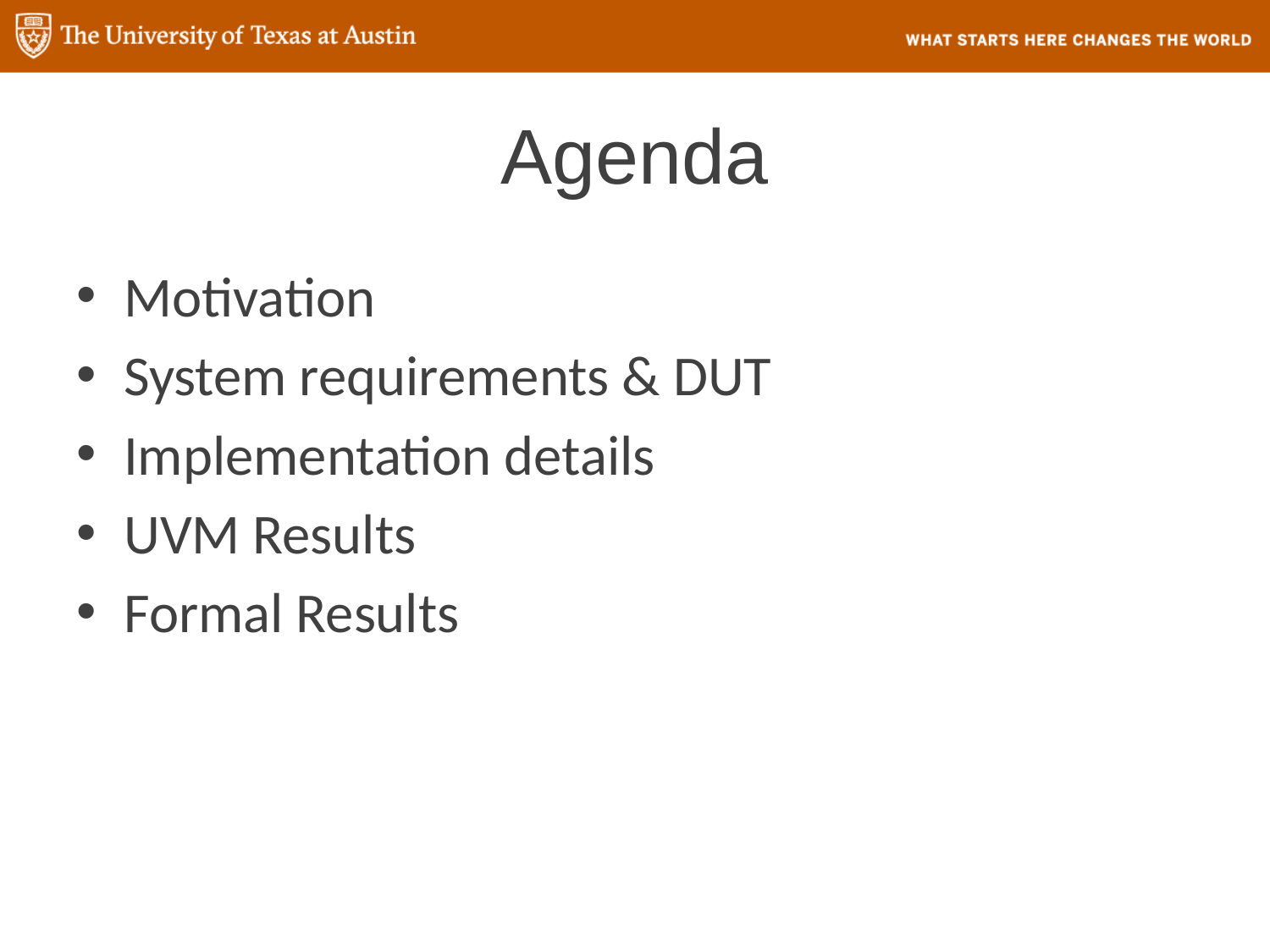

# Agenda
Motivation
System requirements & DUT
Implementation details
UVM Results
Formal Results